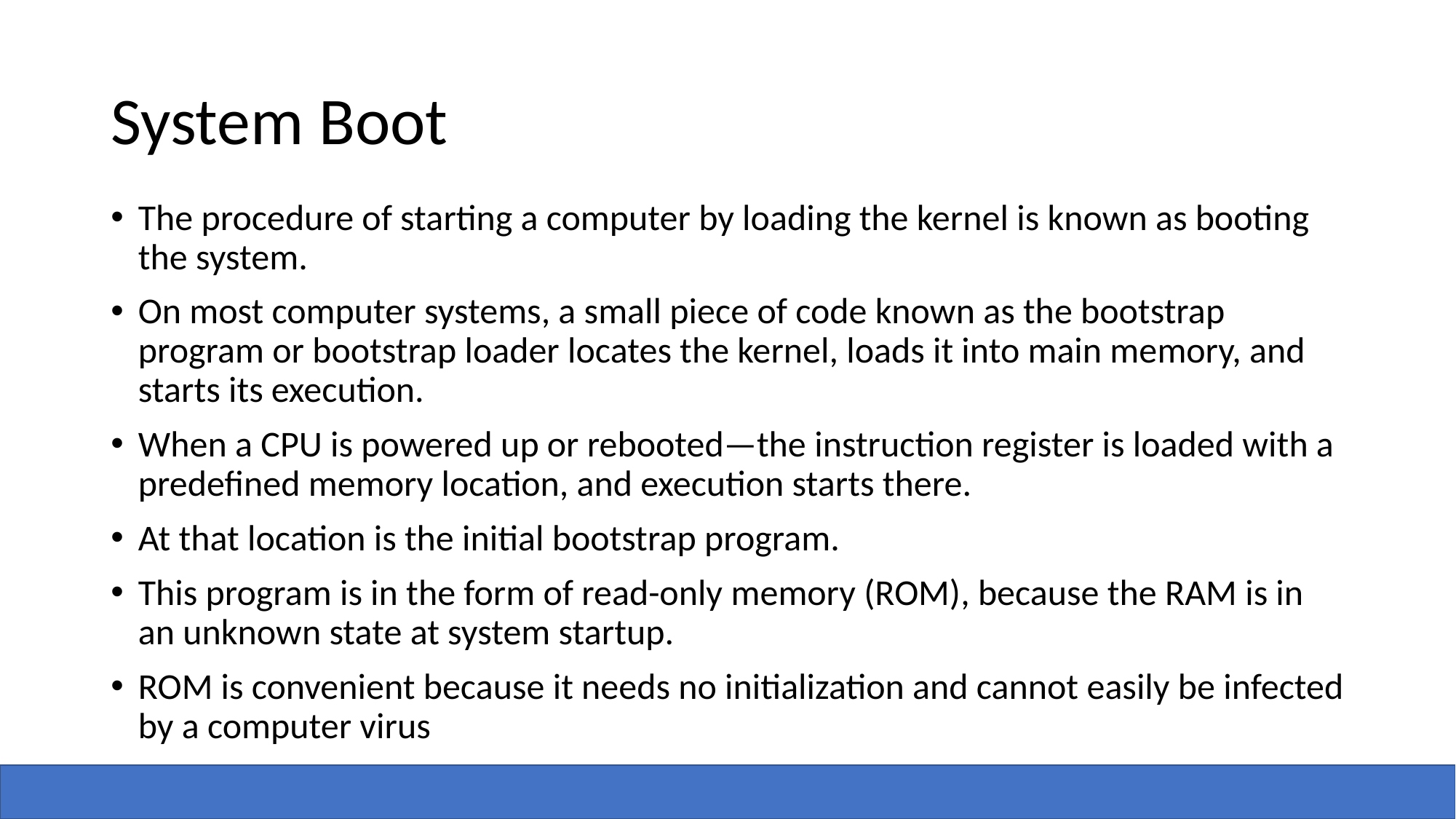

# System Boot
The procedure of starting a computer by loading the kernel is known as booting the system.
On most computer systems, a small piece of code known as the bootstrap program or bootstrap loader locates the kernel, loads it into main memory, and starts its execution.
When a CPU is powered up or rebooted—the instruction register is loaded with a predefined memory location, and execution starts there.
At that location is the initial bootstrap program.
This program is in the form of read-only memory (ROM), because the RAM is in an unknown state at system startup.
ROM is convenient because it needs no initialization and cannot easily be infected by a computer virus